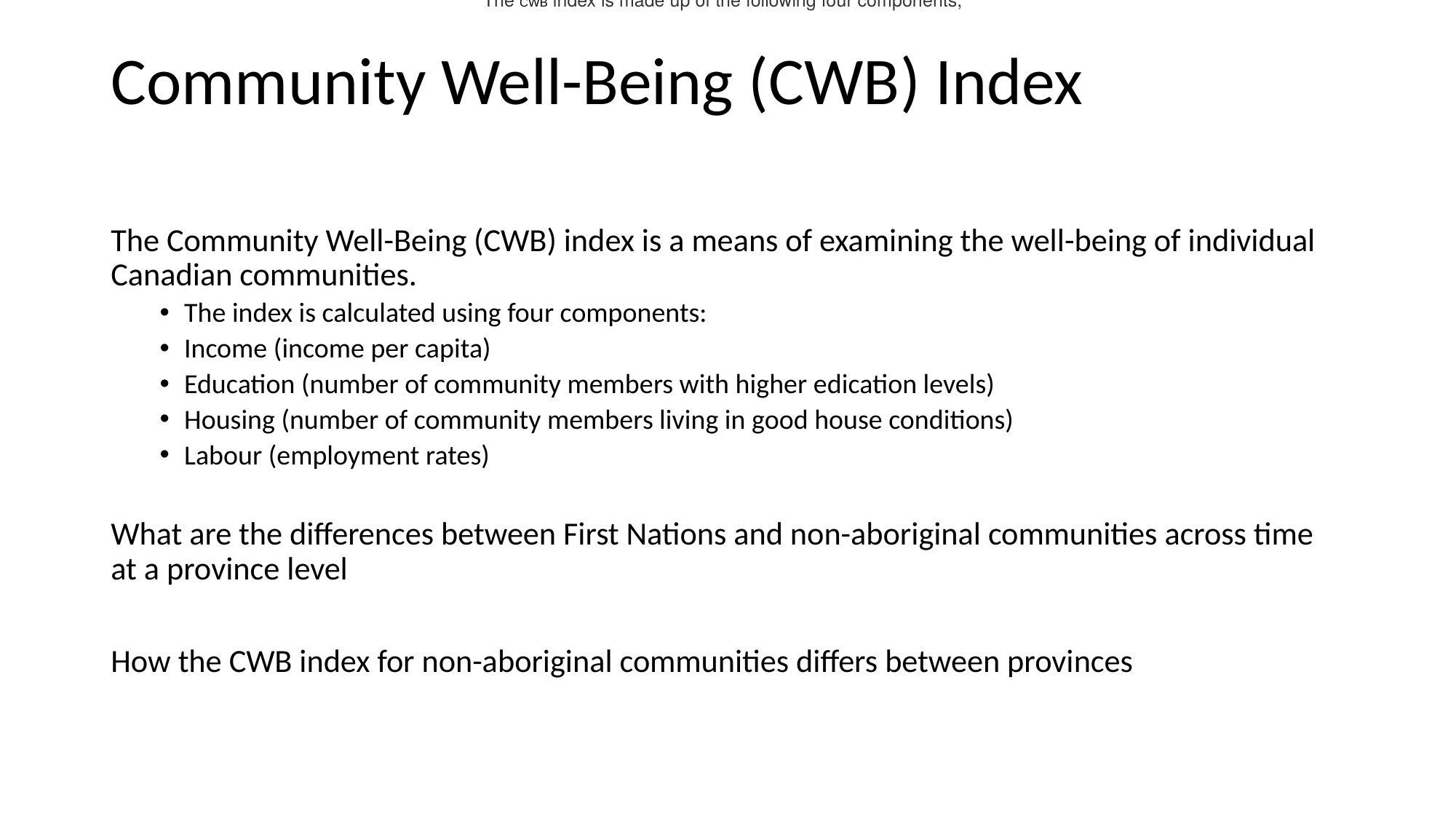

The CWB index is made up of the following four components,
# Community Well-Being (CWB) Index
The Community Well-Being (CWB) index is a means of examining the well-being of individual Canadian communities.
The index is calculated using four components:
Income (income per capita)
Education (number of community members with higher edication levels)
Housing (number of community members living in good house conditions)
Labour (employment rates)

What are the differences between First Nations and non-aboriginal communities across time at a province level

How the CWB index for non-aboriginal communities differs between provinces